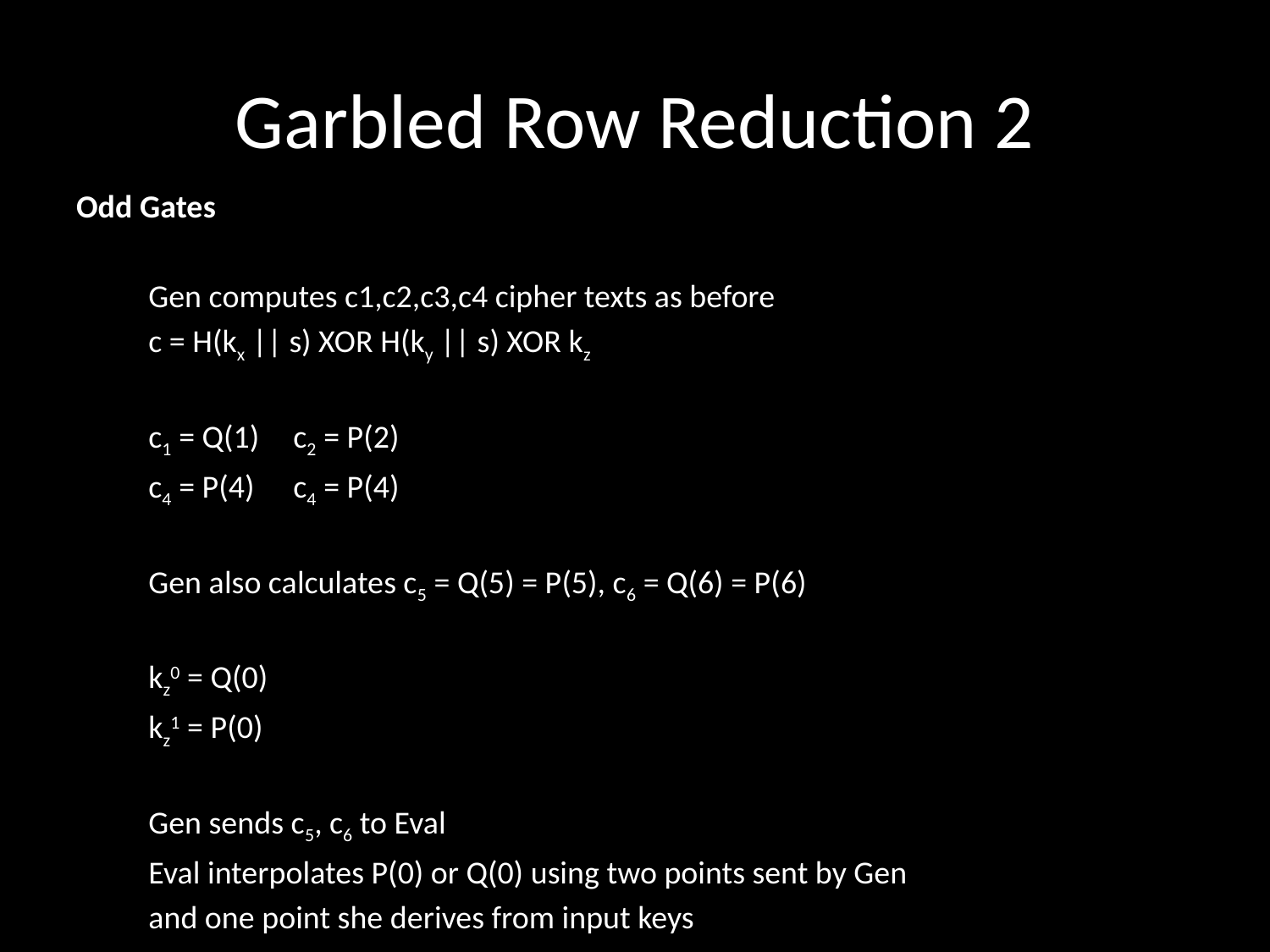

# Garbled Row Reduction 2
Odd Gates

	Gen computes c1,c2,c3,c4 cipher texts as before
		c = H(kx || s) XOR H(ky || s) XOR kz

	c1 = Q(1) 		c2 = P(2)
	c4 = P(4)		c4 = P(4)

	Gen also calculates c5 = Q(5) = P(5), c6 = Q(6) = P(6)

	kz0 = Q(0)
	kz1 = P(0)

	Gen sends c5, c6 to Eval
	Eval interpolates P(0) or Q(0) using two points sent by Gen
	and one point she derives from input keys